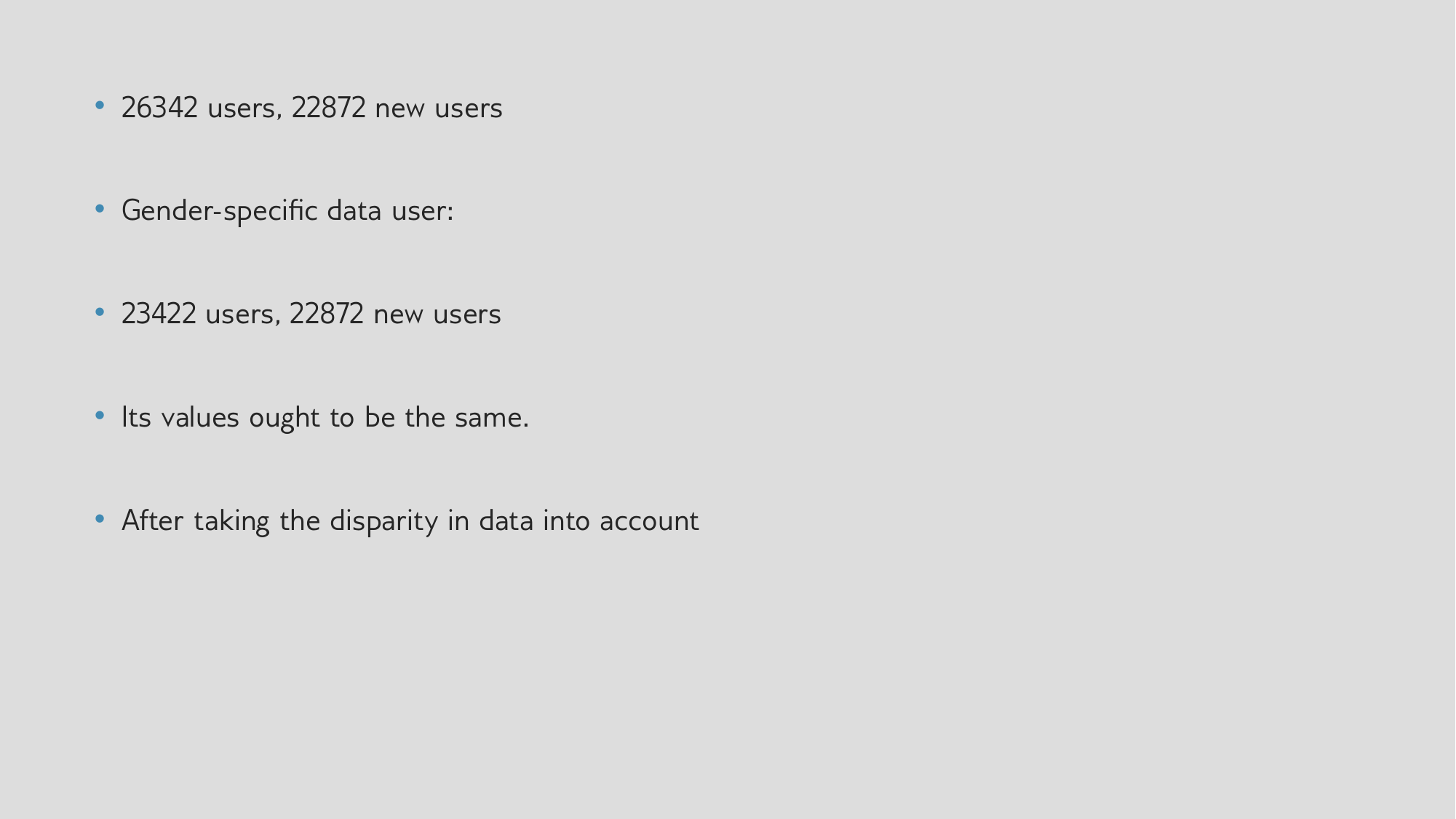

26342 users, 22872 new users

Gender-specific data user:

23422 users, 22872 new users

Its values ought to be the same.

After taking the disparity in data into account